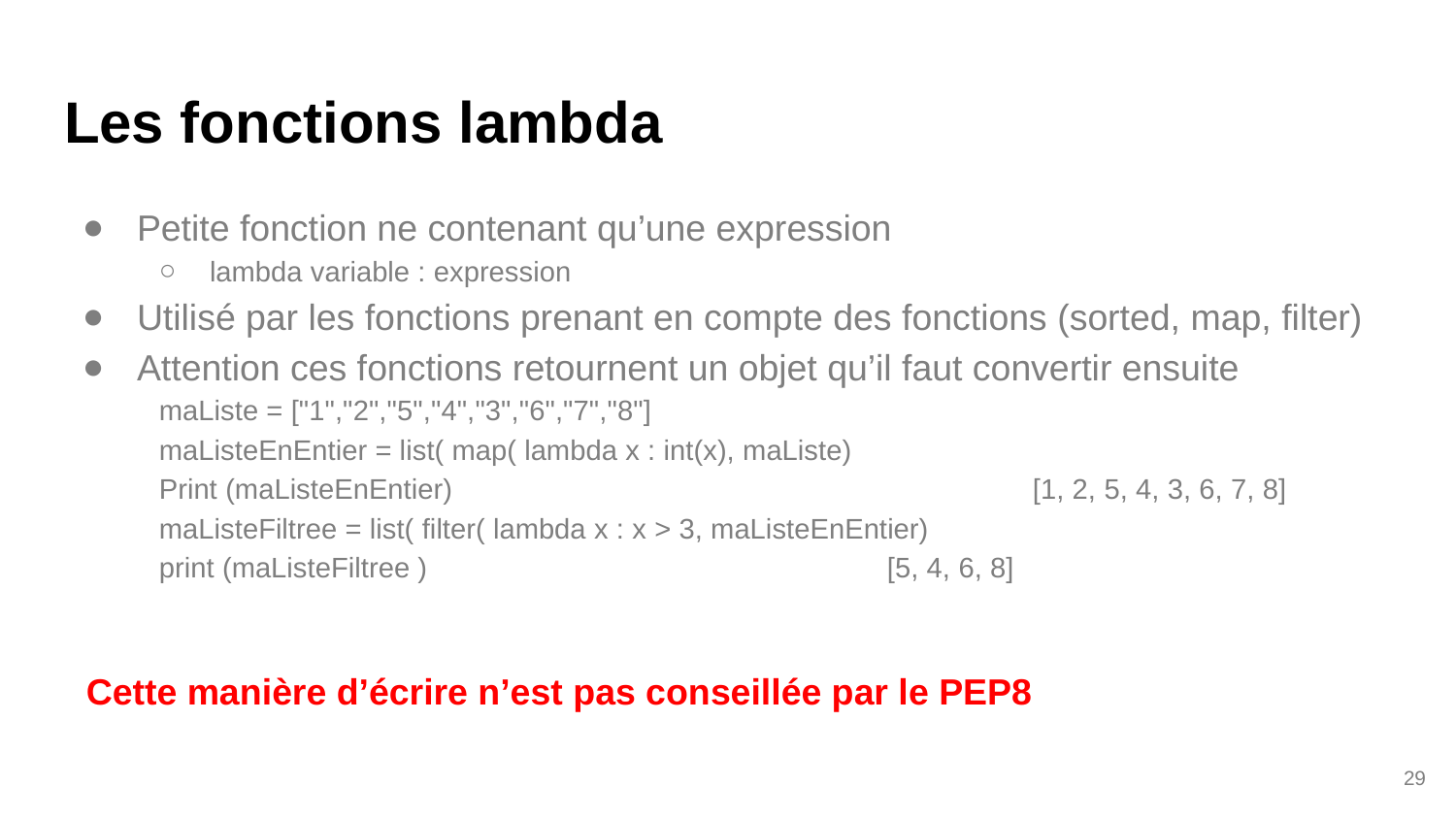

# Les fonctions lambda
Petite fonction ne contenant qu’une expression
lambda variable : expression
Utilisé par les fonctions prenant en compte des fonctions (sorted, map, filter)
Attention ces fonctions retournent un objet qu’il faut convertir ensuite
maListe = ["1","2","5","4","3","6","7","8"]
maListeEnEntier = list( map( lambda x : int(x), maListe)
Print (maListeEnEntier)				[1, 2, 5, 4, 3, 6, 7, 8]
maListeFiltree = list( filter( lambda x : x > 3, maListeEnEntier)
print (maListeFiltree )				[5, 4, 6, 8]

Cette manière d’écrire n’est pas conseillée par le PEP8
29